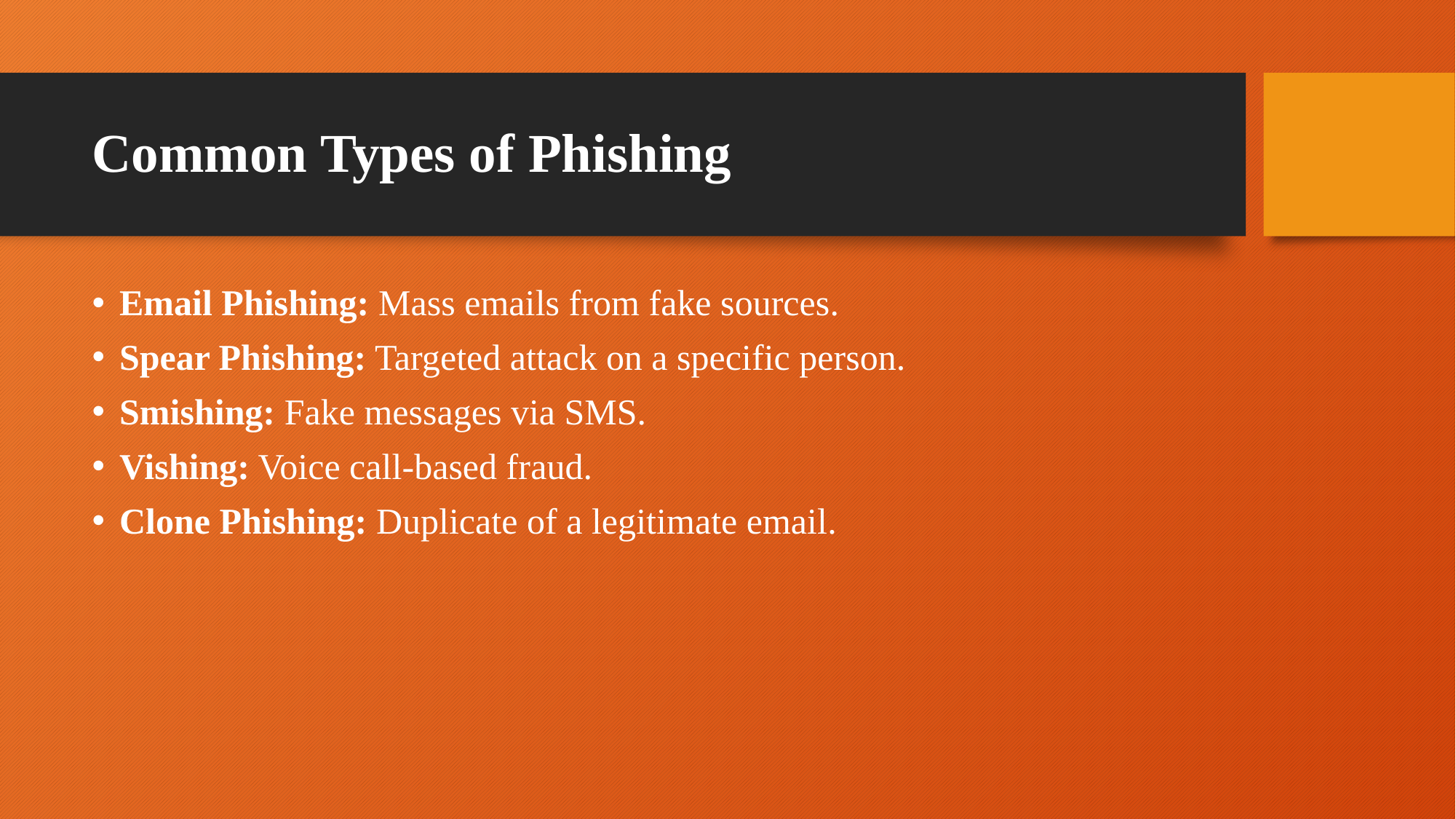

# Common Types of Phishing
Email Phishing: Mass emails from fake sources.
Spear Phishing: Targeted attack on a specific person.
Smishing: Fake messages via SMS.
Vishing: Voice call-based fraud.
Clone Phishing: Duplicate of a legitimate email.